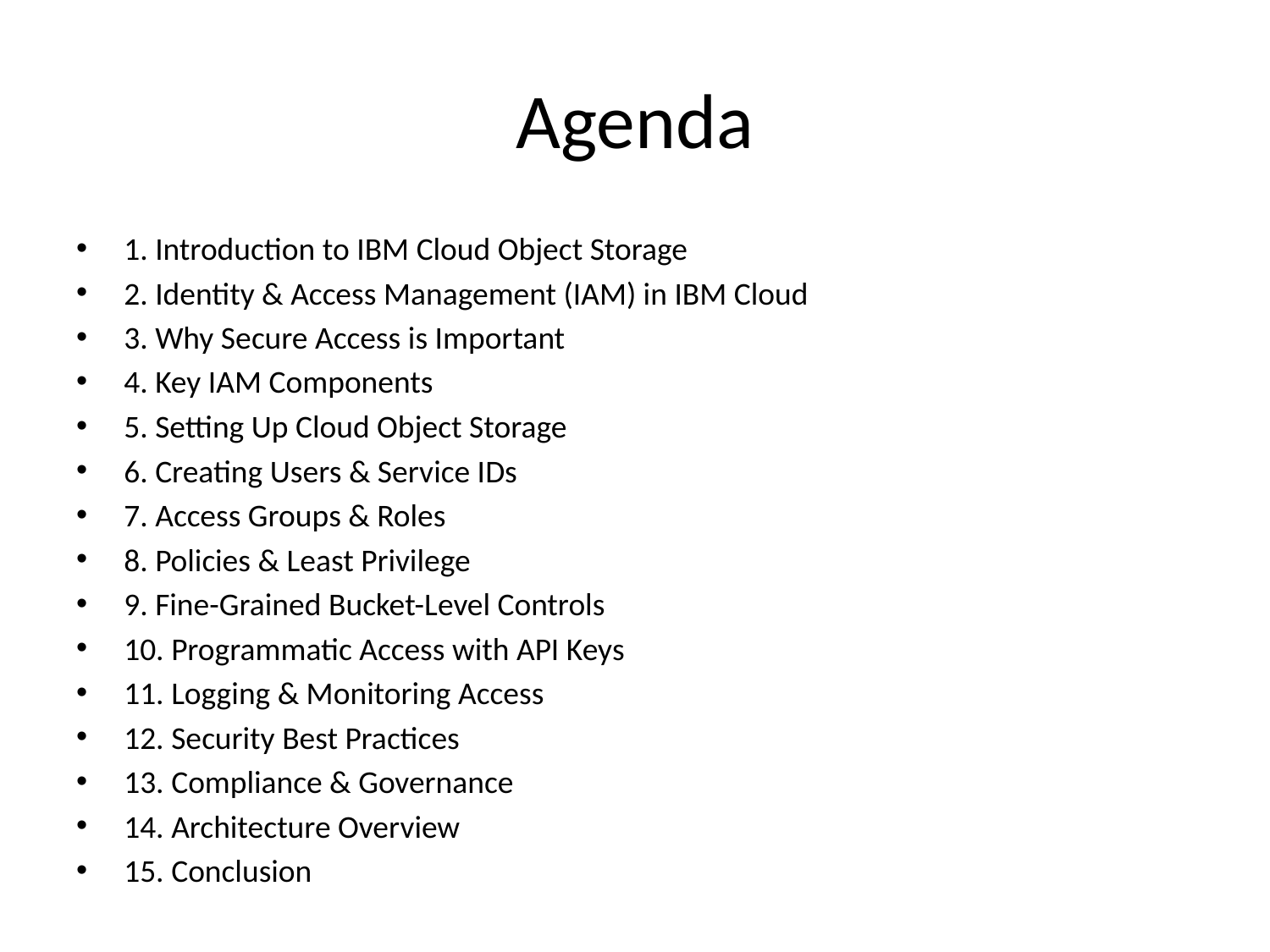

# Agenda
1. Introduction to IBM Cloud Object Storage
2. Identity & Access Management (IAM) in IBM Cloud
3. Why Secure Access is Important
4. Key IAM Components
5. Setting Up Cloud Object Storage
6. Creating Users & Service IDs
7. Access Groups & Roles
8. Policies & Least Privilege
9. Fine-Grained Bucket-Level Controls
10. Programmatic Access with API Keys
11. Logging & Monitoring Access
12. Security Best Practices
13. Compliance & Governance
14. Architecture Overview
15. Conclusion